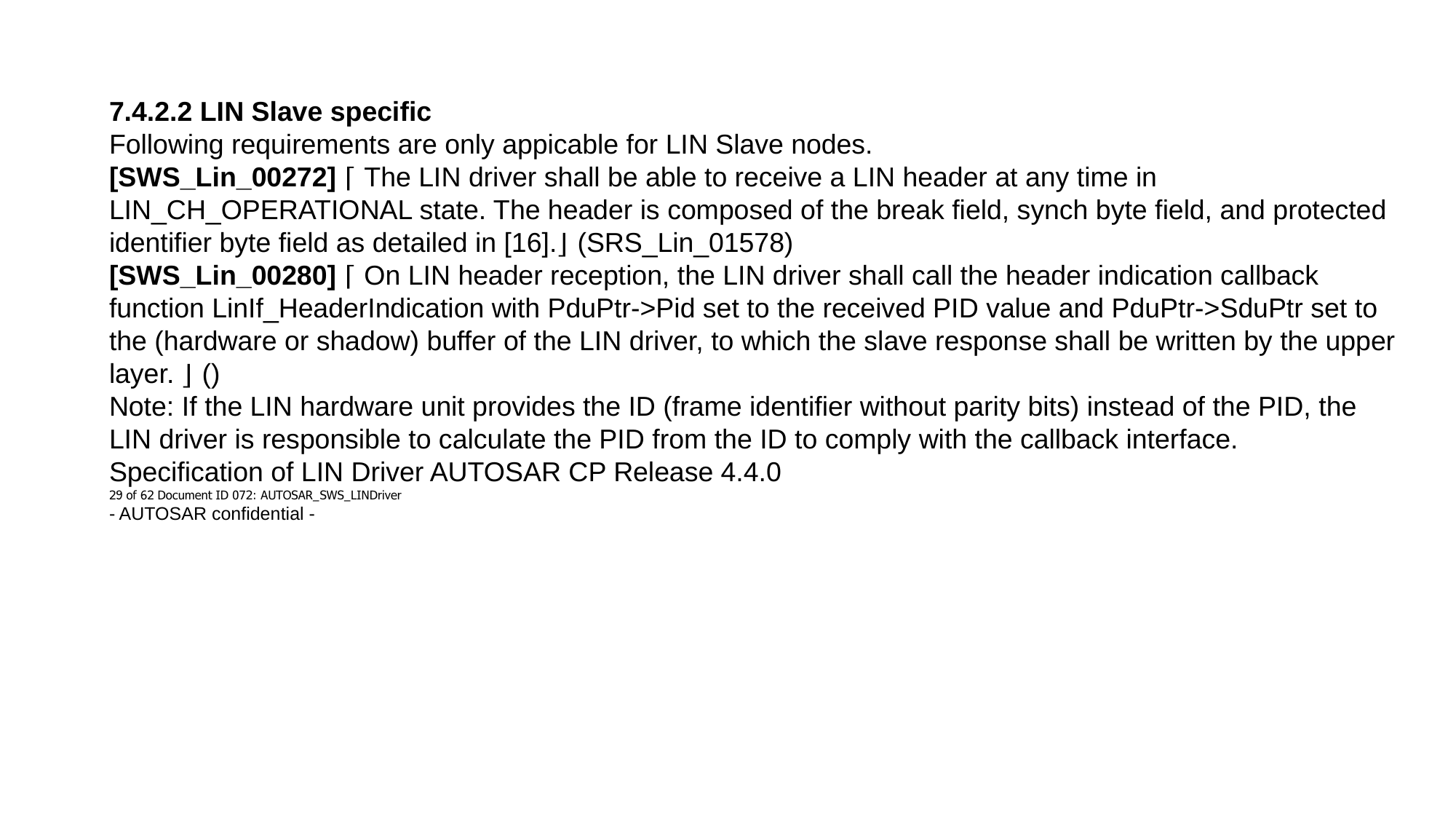

7.4.2.2 LIN Slave specific
Following requirements are only appicable for LIN Slave nodes.
[SWS_Lin_00272] ⌈ The LIN driver shall be able to receive a LIN header at any time in LIN_CH_OPERATIONAL state. The header is composed of the break field, synch byte field, and protected identifier byte field as detailed in [16].⌋ (SRS_Lin_01578)
[SWS_Lin_00280] ⌈ On LIN header reception, the LIN driver shall call the header indication callback function LinIf_HeaderIndication with PduPtr->Pid set to the received PID value and PduPtr->SduPtr set to the (hardware or shadow) buffer of the LIN driver, to which the slave response shall be written by the upper layer. ⌋ ()
Note: If the LIN hardware unit provides the ID (frame identifier without parity bits) instead of the PID, the LIN driver is responsible to calculate the PID from the ID to comply with the callback interface.
Specification of LIN Driver AUTOSAR CP Release 4.4.0
29 of 62 Document ID 072: AUTOSAR_SWS_LINDriver
- AUTOSAR confidential -